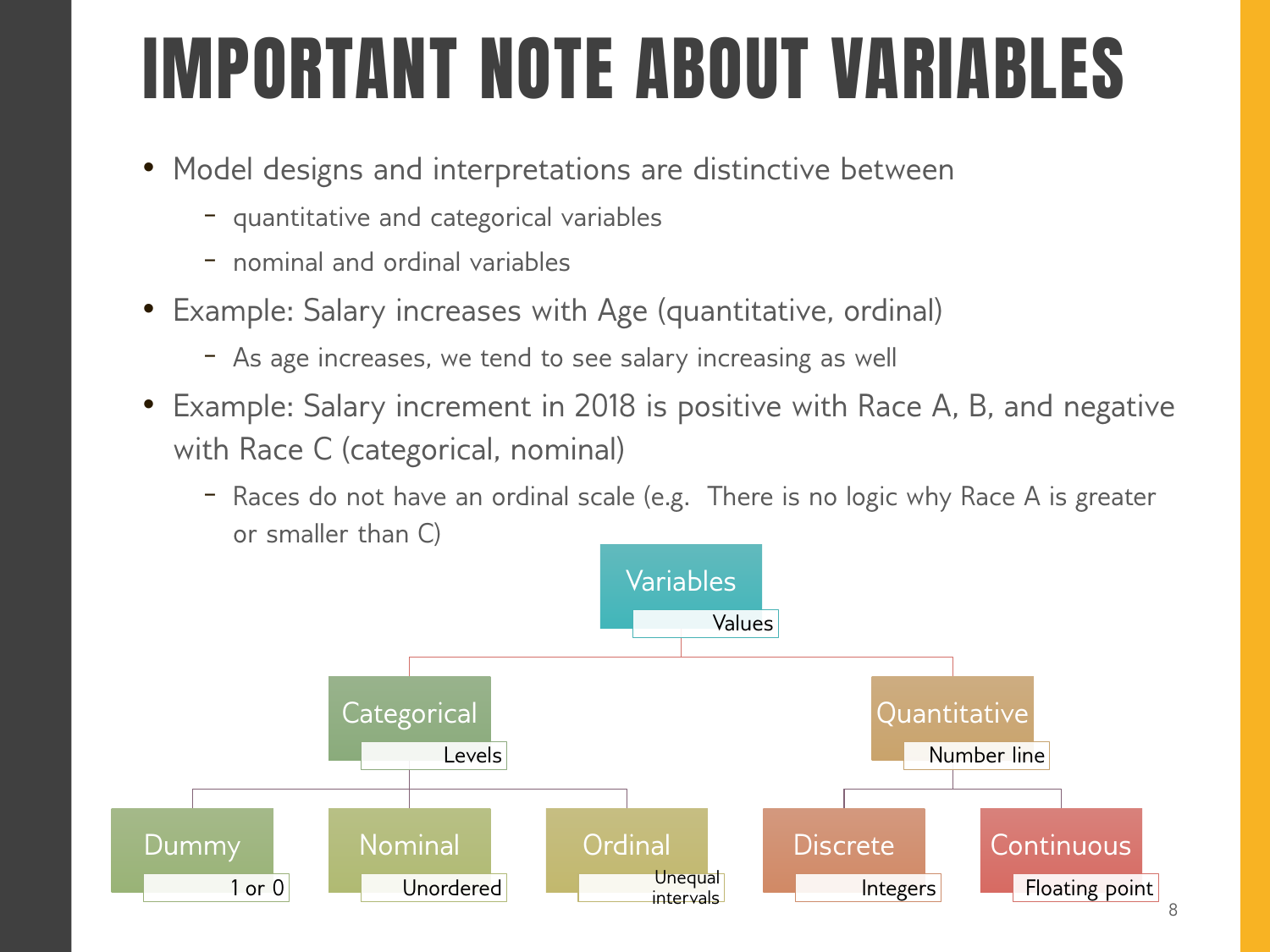

# important note about variables
Model designs and interpretations are distinctive between
quantitative and categorical variables
nominal and ordinal variables
Example: Salary increases with Age (quantitative, ordinal)
As age increases, we tend to see salary increasing as well
Example: Salary increment in 2018 is positive with Race A, B, and negative with Race C (categorical, nominal)
Races do not have an ordinal scale (e.g.  There is no logic why Race A is greater or smaller than C)
Variables
Values
Categorical
Levels
Dummy
1 or 0
Nominal
Unordered
Ordinal
Unequal intervals
Quantitative
Number line
Discrete
Integers
Continuous
Floating point
8